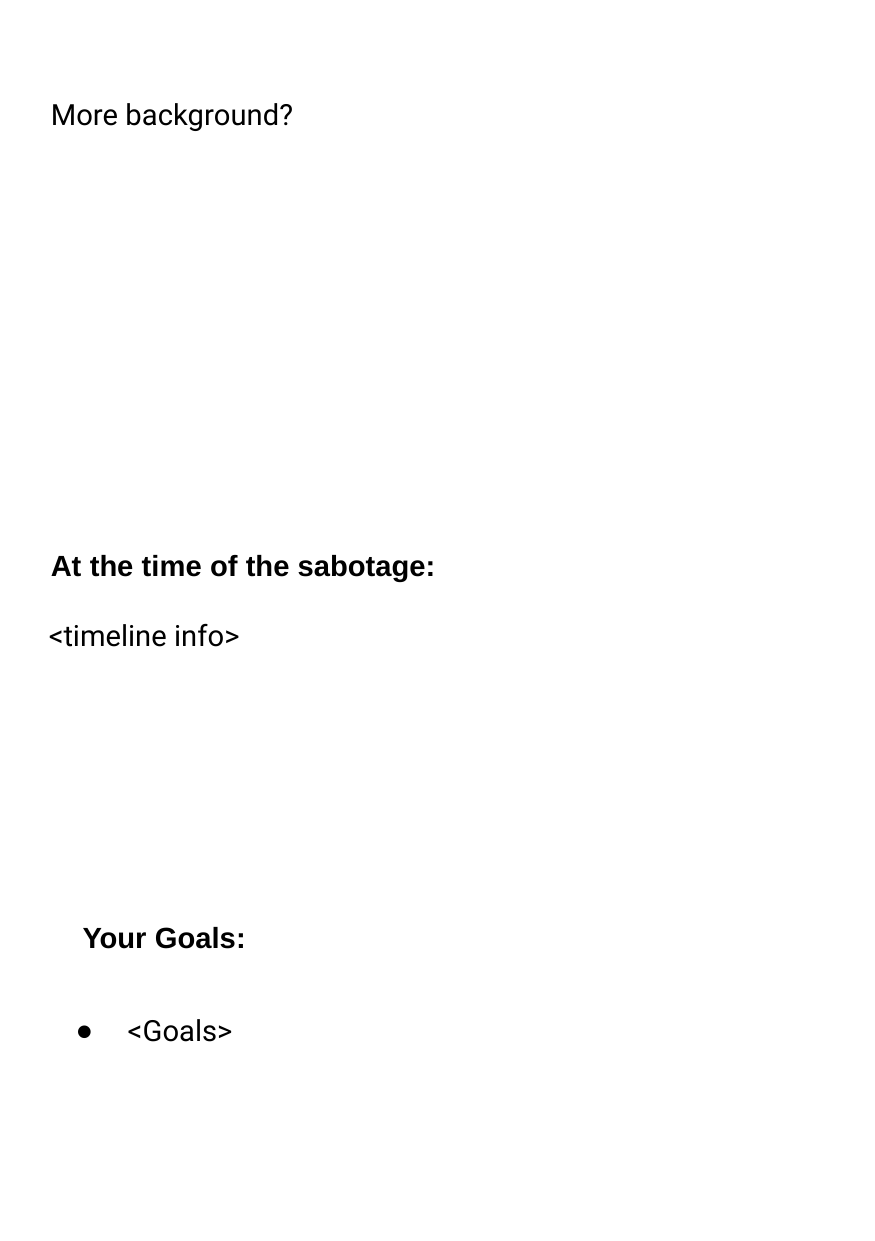

More background?
At the time of the sabotage:
<timeline info>
Your Goals:
<Goals>